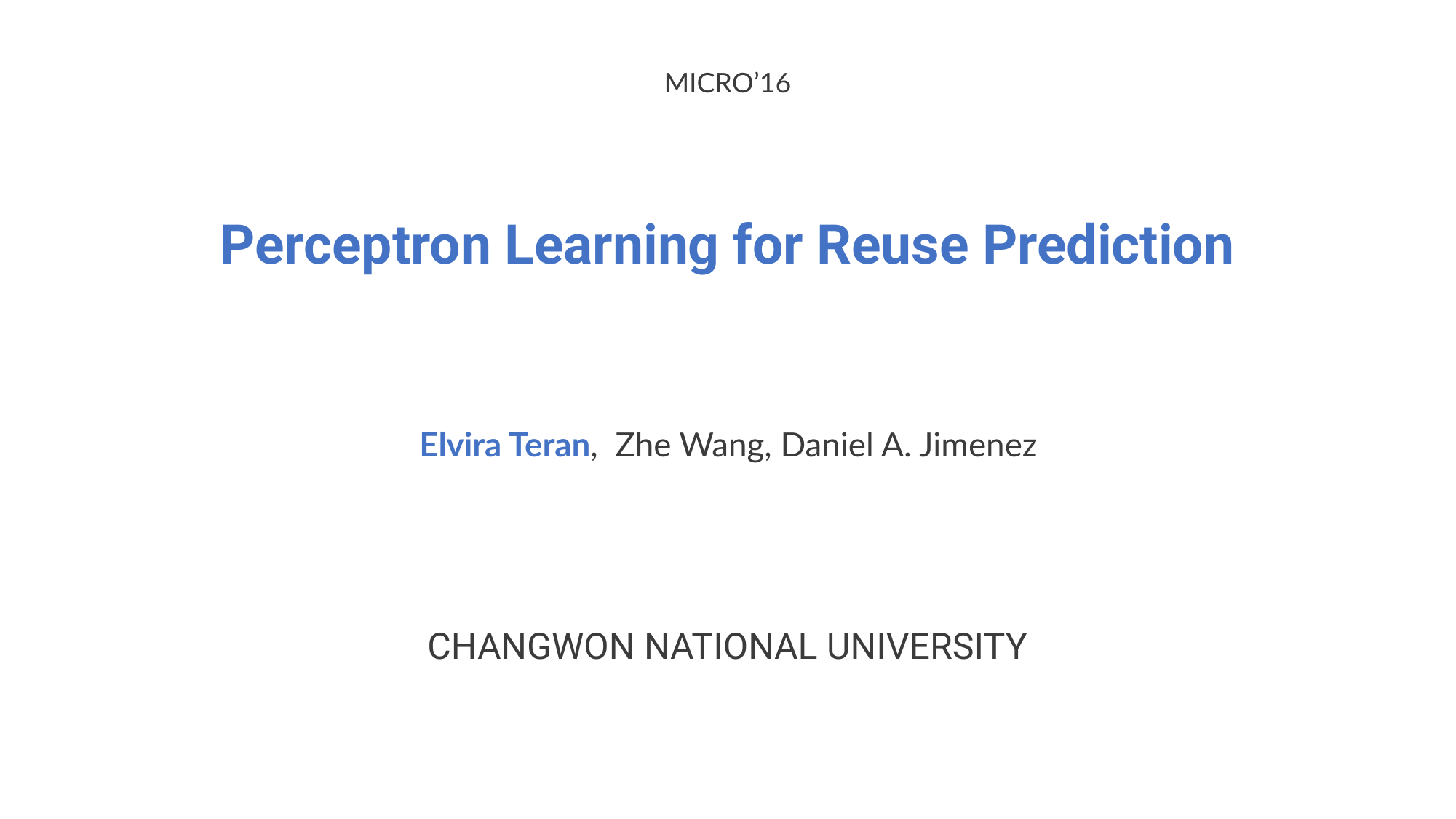

MICRO’16
Perceptron Learning for Reuse Prediction
Elvira Teran,  Zhe Wang, Daniel A. Jimenez
CHANGWON NATIONAL UNIVERSITY